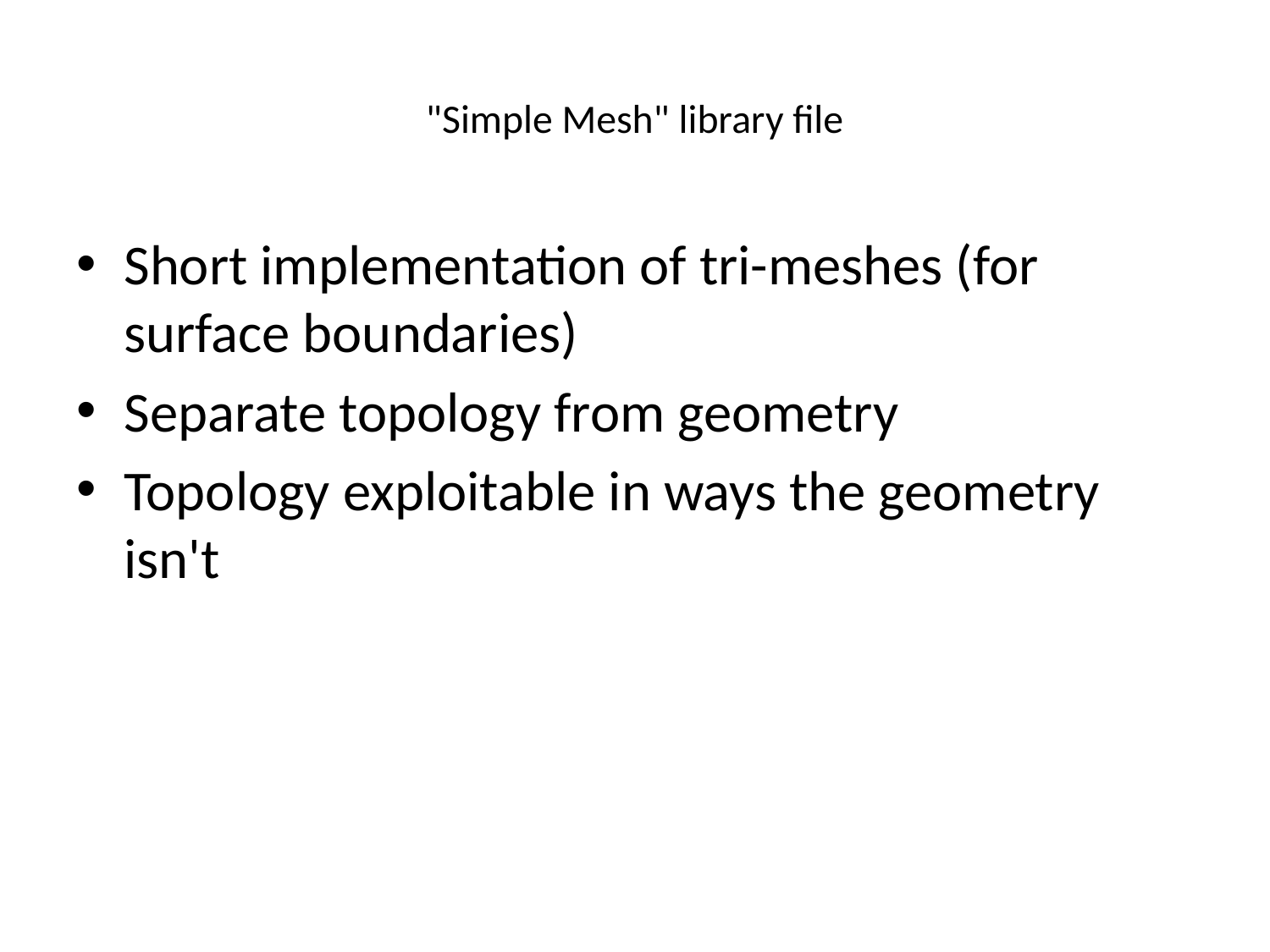

# "Simple Mesh" library file
Short implementation of tri-meshes (for surface boundaries)
Separate topology from geometry
Topology exploitable in ways the geometry isn't